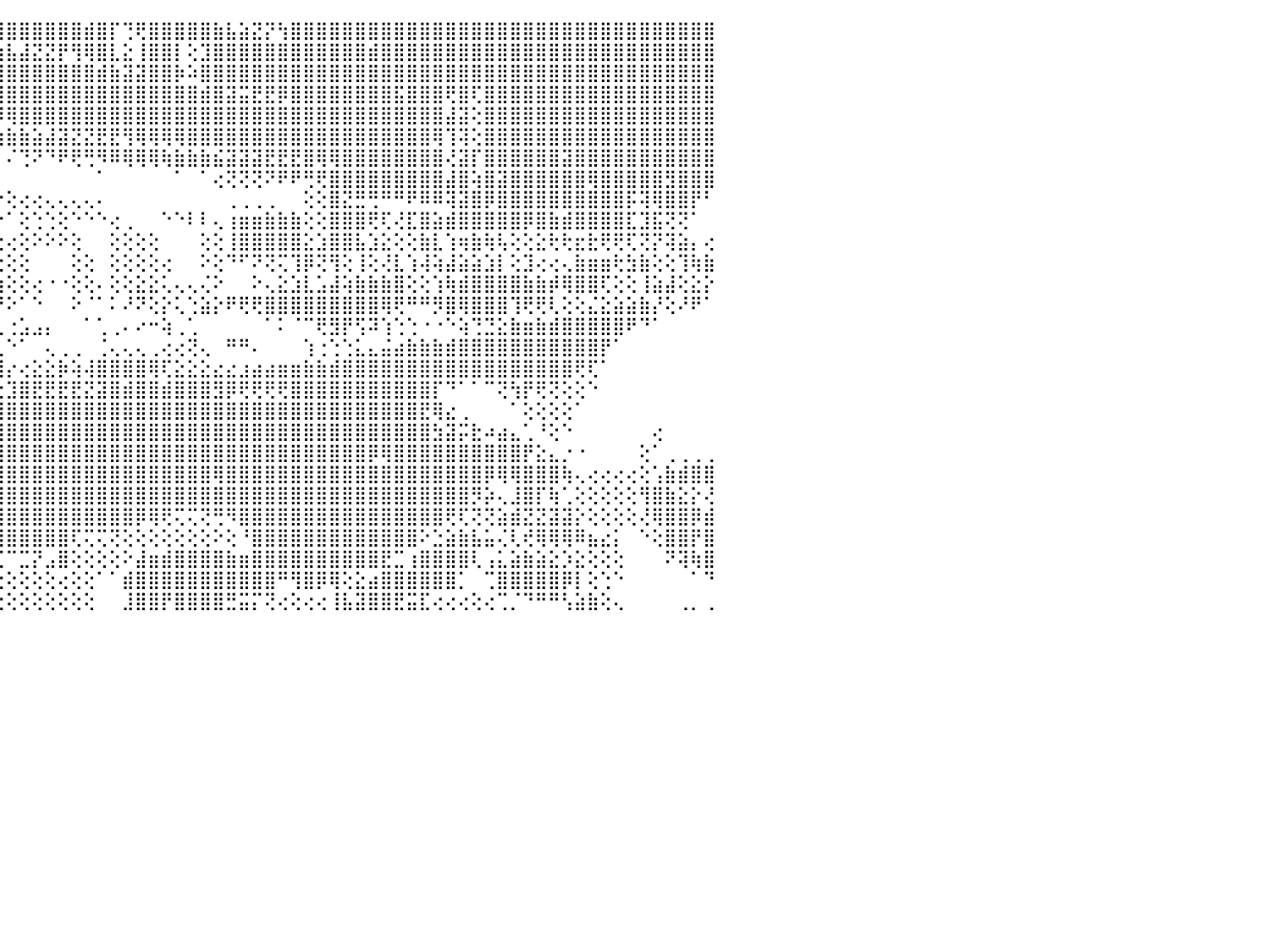

⢕⢕⠕⠑⢁⢄⢕⢹⢇⢕⢕⢕⠕⠑⠀⠀⠀⠀⠀⠀⠀⠀⠀⠀⠀⠀⠀⠀⠀⠀⠈⢻⣿⣿⣿⣿⣿⣿⣿⣿⣧⣼⣿⢿⢿⣿⣿⣿⣿⣿⣿⣾⣿⡏⢙⢟⣿⣿⣿⣿⣿⣷⣧⣵⣝⡝⢳⣿⣿⣿⣿⣿⣿⣿⣿⣿⣿⣿⣿⣿⣿⣿⣿⣿⣿⣿⣿⣿⣿⣿⣿⣿⣿⣿⣿⣿⣿⣿⣿⣿⠀
⢱⡇⢔⢕⠕⠕⢕⢕⢑⠁⠑⠀⠀⠀⠀⠀⠀⠀⠀⠀⠀⠀⠀⠀⠀⠀⠀⠀⠀⠀⠀⠀⢸⣿⣿⣿⣿⣿⣿⣿⡿⣿⣿⣷⣶⣧⣼⣝⣝⡟⢻⢿⣿⣇⣕⢸⣿⣿⡇⢕⣹⣿⣿⣿⣿⣿⣿⣿⣿⣿⣿⣿⣿⣾⣿⣿⣿⣿⣿⣿⣿⣿⣿⣿⣿⣿⣿⣿⣿⣿⣿⣿⣿⣿⣿⣿⣿⣿⣿⣿⠀
⢕⣷⢱⢕⢕⢕⢕⢸⡕⢀⠀⠀⠀⠀⠀⠀⠀⠀⠀⠀⠀⠀⠀⠀⠀⠀⠀⠀⠀⠀⠀⠀⠀⣿⣿⣿⣿⣿⣿⣿⡕⢝⢟⣿⣿⣿⣿⣿⣿⣿⣿⣿⣾⣷⣽⣽⣿⣿⡷⠵⣿⣿⣿⣿⣿⣿⣿⣿⣿⣿⣿⣿⣿⣿⣿⣿⣿⣿⣿⣿⣿⣿⣿⣿⣿⣿⣿⣿⣿⣿⣿⣿⣿⣿⣿⣿⣿⣿⣿⣿⠀
⢕⣿⢘⢇⢕⢕⢕⢜⢕⢅⠀⠀⠀⠀⠀⠀⠀⠀⠀⠀⠀⠀⠀⠀⠀⠀⠀⠀⠀⠀⢀⢰⣦⣿⣿⣿⣿⣿⣿⣿⢇⢱⢸⣿⣿⣿⣿⣿⣿⣿⣿⣿⣿⣿⣿⣿⣿⣿⣿⣿⣾⣿⣽⣭⣟⣟⡿⣿⣿⣿⣿⣿⣿⣿⣿⣯⣿⣿⣿⢟⣿⢏⣿⣿⣿⣿⣿⣿⣿⣿⣿⣿⣿⣿⣿⣿⣿⣿⣿⣿⠀
⢕⢕⢅⢔⢕⢕⢕⢕⢕⢄⠀⠀⠀⠀⠀⠀⠀⠀⠀⠀⠀⠀⠀⠀⠀⠀⠀⠀⠀⠄⢕⢸⣿⣷⢣⣴⣴⣝⣍⣝⢕⢘⢸⢿⡿⢿⣿⣿⣿⣿⣿⣿⣿⣿⣿⣿⣿⣿⣿⣿⣿⣿⣿⣿⣿⣿⣿⣿⣿⣿⣿⣿⣿⣿⣿⣿⣿⣿⣿⣼⣽⢕⣿⣿⣿⣿⣿⣿⣿⣿⣿⣿⣿⣿⣿⣿⣿⣿⣿⣿⠀
⢕⢕⢕⢕⢕⢕⢕⢣⣥⡕⠀⠀⠀⠀⠀⠀⠀⠀⠀⠀⠀⠀⠀⠀⠀⢀⣀⢀⠀⠀⢑⢘⣟⣟⢟⢟⣿⠻⠿⠿⢕⢕⡕⣿⣷⣷⣷⣵⣼⣽⣝⣝⣟⣟⢻⢿⢿⢿⢿⣿⣿⣿⣿⣿⣿⣿⣿⣿⣿⣿⣿⣿⣿⣿⣿⣿⣿⣿⢿⢹⢽⢕⣿⣿⣿⣿⣿⣿⣿⣿⣿⣿⣿⣿⣿⣿⣿⣿⣿⣿⠀
⢕⢕⢕⢕⢕⢔⢟⠏⠝⠑⢑⠀⠀⠀⠀⠀⠀⠀⠀⠀⠀⠀⠀⠀⢄⡞⢅⢕⢕⢕⢕⢕⣿⣿⣧⡱⢜⢕⠀⠀⢕⢕⣧⣿⡇⠌⢙⠝⠙⠟⢟⢛⠻⠿⢿⢿⢿⢷⣷⣷⣷⣮⣽⣽⣽⣟⣟⣟⣿⢿⢿⣿⣿⣿⣿⣿⣿⣿⣿⢜⣽⡏⣿⣿⣿⣿⣿⣿⣽⣿⣿⣿⣿⣿⣿⣿⣿⣿⣿⣿⠀
⠑⢑⢁⢁⢅⢔⢔⢔⠕⠕⢕⢄⠀⠀⠀⠀⠀⠀⠀⠀⠀⠀⠀⠀⢕⢕⢕⢑⢕⢕⢕⢕⢕⢝⢻⣷⣼⢕⠀⠀⠕⢕⢳⢾⠇⠀⠀⠀⠀⠀⠀⠀⠁⠀⠀⠀⠀⠀⠁⠀⠁⢔⢝⢝⢝⠝⠟⠟⢛⢟⣿⣿⣿⣿⣿⣿⣿⣿⣿⣼⣿⢵⣿⣽⣿⣿⣿⣿⣿⣿⢿⣿⣿⣿⣿⣿⣻⣿⣿⣿⠀
⠑⠑⠑⠁⠁⠁⠀⠀⠀⠀⠑⢕⢔⢀⠀⠀⠀⠀⠀⠀⠀⠀⠀⢀⢕⢕⢕⢱⢧⢕⢕⢕⢕⢕⢕⣹⣿⡇⢷⢔⢔⢕⢜⣺⡔⢕⢔⢔⢄⢄⢄⢄⠄⠀⠀⠀⠀⠀⠀⠀⠀⠀⢀⢀⢀⢀⠀⠀⢕⢕⣿⣝⣛⢛⠛⠛⠟⠿⠿⢽⣽⣿⡿⣿⣿⣿⣿⣿⣿⣿⣿⣿⣿⡯⢽⢿⣿⣿⡟⠃⠀
⢄⠀⠀⠀⠀⠀⠀⠀⠀⠀⠀⢕⢕⢕⢄⠀⠀⠀⠀⠀⠀⠀⢀⢕⢕⢕⢕⢕⢕⢕⢕⢕⢕⢕⢕⣿⣿⡇⢁⢁⢁⢁⢕⣵⡕⠁⢕⢑⢑⢕⠑⠑⠑⢔⢀⠀⠀⠑⠑⠇⠇⢄⢰⣶⣶⣷⣷⣷⢕⢕⣿⣿⣿⢟⢏⢜⣏⣿⣵⣾⣿⣿⣿⣿⣿⡿⣿⣷⣾⣿⣿⣿⣿⣏⣹⣯⢝⢝⠁⠀⠀
⢕⢕⢄⢄⢄⢔⢀⠻⠷⠔⠀⢕⢕⢕⢕⢄⠀⠀⠀⠀⠀⢄⠕⣕⡕⢕⢕⢕⢕⢕⢕⢕⢕⢕⢕⢸⣿⡇⢕⢕⢕⢕⢕⢗⢕⢔⢕⠕⠕⠕⢕⠀⠀⢕⢕⢕⢕⠀⠀⠀⢕⢕⢸⣿⣿⣿⣿⣿⣕⣱⣿⣿⣧⣱⣕⢕⢕⣷⣇⢱⢶⣷⢷⢧⢕⢕⣕⢗⢗⣖⣗⢟⢟⢏⢝⡝⢽⣵⡄⢔⠀
⢕⢕⢕⢄⢔⢔⢕⠀⠀⠀⠀⢕⢕⢕⢕⢕⢔⢕⢕⢕⠕⣵⣿⣿⣿⣿⢕⢕⢕⢕⢕⢕⢕⢕⢱⣿⣽⡇⢕⠀⠀⢕⢕⢇⢕⢕⢕⠀⠀⠀⢕⢕⠀⢕⢕⢕⢕⢔⠀⠀⠕⢕⠙⠋⠝⢝⢍⢹⡿⢝⢻⢕⢸⢕⢜⣇⢱⢼⢵⣼⣵⣵⣱⡇⢕⣹⢔⢔⢄⣷⣶⣶⢗⣳⣷⢕⢕⢹⢷⣷⠀
⢕⢕⢕⢕⢕⢑⢁⡀⡀⢀⡀⢕⢕⢸⢿⢿⣷⣶⣷⣷⣿⣿⣿⣿⣿⡟⢕⢕⢕⢕⢕⢕⢕⢕⢸⣿⣿⡇⢕⠀⢀⡕⢕⡇⢱⢕⢕⢔⠐⠐⢕⢕⠄⢕⢕⣕⣕⢅⢄⢄⢌⠕⠀⠀⠕⢄⣕⣱⣇⣡⣼⢵⣷⣷⣷⣿⢕⢕⢱⢷⣾⣿⣿⣿⣿⣷⣷⡾⢿⣿⣿⢏⢕⢕⢸⣵⣼⢕⣕⡕⠀
⠕⠜⠉⠉⠉⢝⣿⡝⢉⠁⠉⠉⠉⢉⢱⢾⣿⣿⣿⣿⡿⢿⢿⢿⢿⢧⡕⢕⢕⢕⠀⢕⢕⢕⢸⣿⣿⡇⢕⢕⢕⢕⢕⣿⠞⠕⠁⠑⠀⠀⠕⠈⠁⠅⠜⠝⢕⡕⢅⢑⣵⡕⠟⢟⢟⣿⣿⣿⣿⣿⣿⣿⣿⣿⢿⢟⠛⠛⡻⣿⢿⣿⣿⣿⢹⢟⢟⢇⢕⢕⣌⣕⣵⣵⣷⡜⢕⠜⠟⠁⠀
⣤⣤⣴⣴⣾⣯⣝⣗⣇⣱⣴⡔⢔⠕⠕⠁⠀⠀⠀⠀⠀⠀⠀⠀⠀⠀⠑⢕⢕⠀⠀⢕⢕⢕⢸⢟⢕⢕⠁⠀⠀⠀⢑⣿⢄⢐⣡⣠⡄⠀⠀⠁⢁⢀⠄⠔⠒⢵⢀⢁⠀⠀⠀⠀⠀⠁⠅⠈⠉⢟⣻⡟⢫⠽⢱⢑⢑⠐⠐⠑⢵⢙⣙⣕⣷⣶⣷⣾⣿⣿⣿⣿⣿⠟⠙⠁⠀⠀⠀⠀⠀
⣿⣿⡟⠟⢿⣿⣿⣿⣿⢟⢕⢕⢔⠐⠀⠀⠀⠄⠀⠀⠀⠀⠀⠀⠀⠀⠀⠑⠕⢔⢀⠑⠱⠕⠜⠕⠕⢕⢕⠀⠈⠳⣔⢾⢀⠑⠁⠀⢄⢀⢀⠀⢈⢄⢄⢄⢀⢔⢔⢝⢄⠀⠛⠛⠄⠀⠀⠀⢱⢐⢑⢑⣅⣄⣬⣴⣷⣷⣷⣾⣿⣿⣿⣿⣿⣿⣿⣿⣿⣿⣿⡟⠁⠀⠀⠀⠀⠀⠀⠀⠀
⠟⠟⠀⠀⠈⠙⠙⠙⢕⢕⠕⠑⠁⠀⠀⠀⠀⠀⠀⠀⠀⠀⠀⠀⠀⠀⠀⠀⠀⠁⠕⢕⢕⢹⢷⣵⡐⠑⠕⠕⠀⢔⢟⢞⢿⡔⢔⣕⣕⡷⢵⢼⣿⣿⣿⣿⢿⢏⣕⣕⣕⣔⣔⣰⣴⣴⣶⣶⣷⣷⣾⣿⣿⣿⣿⣿⣿⣿⣿⣿⣿⣿⣿⣿⣿⣿⣿⣿⣿⢟⢏⠁⠀⠀⠀⠀⠀⠀⠀⠀⠀
⠐⠐⠀⠀⠀⠀⠀⢕⢑⠁⠐⠀⠀⠀⠀⠀⠀⠀⠀⠀⠀⠀⠀⠀⠀⠀⠀⠀⠀⠀⠀⠀⠀⠁⠁⠔⢍⢁⢁⢕⢕⢔⢕⢕⢕⣹⣿⣟⣟⣟⣟⣝⣽⣿⣾⣿⣿⣾⣿⣿⣿⣻⡿⢟⢟⢟⢟⣿⣿⣿⣿⣿⣿⣿⣿⣿⣿⣿⡏⠙⠁⠁⠉⢝⢳⡟⢟⢝⢕⢕⠑⠀⠀⠀⠀⠀⠀⠀⠀⠀⠀
⢕⢕⢔⢔⢔⢔⢕⠁⠀⠀⠀⠀⠀⠀⠀⠀⠀⠀⠀⠀⠀⠀⠀⠀⠀⠀⠀⠀⠀⠀⠀⠀⠀⠀⠀⠀⠁⠑⢕⢗⣞⣟⣻⣽⣿⣿⣿⣿⣿⣿⣿⣿⣿⣿⣿⣿⣿⣿⣿⣿⣿⣿⣿⣿⣿⣿⣿⣿⣿⣿⣿⣿⣿⣿⣿⣿⣿⣟⢿⣔⢀⠀⠀⠀⠁⢕⢕⢕⢕⠁⠀⠀⠀⠀⠀⠀⠀⠀⠀⠀⠀
⢕⢕⢕⢕⢕⢕⠀⠀⠀⠀⠀⠀⠀⠀⠀⠀⠀⠀⠀⠀⠀⠀⠀⠀⠀⠀⠀⠀⠀⠀⠀⠀⠀⠀⠀⠀⠀⠀⠀⠜⣿⣿⣿⣿⣿⣿⣿⣿⣿⣿⣿⣿⣿⣿⣿⣿⣿⣿⣿⣿⣿⣿⣿⣿⣿⣿⣿⣿⣿⣿⣿⣿⣿⣿⣿⣿⣿⣿⣳⣽⡭⣗⠴⣴⣄⢁⠘⢕⠑⠀⠀⠀⠀⠀⠀⢔⠀⠀⠀⠀⠀
⢕⢕⢕⢕⢕⠀⠀⠀⠀⠀⠀⠀⠀⠀⠀⠀⠀⠀⠀⠀⠀⠀⠀⠀⠀⠀⠀⠀⠀⠀⠀⠀⠀⠀⠀⠀⠀⠀⠀⠀⢘⣷⣽⣾⣿⣿⣿⣿⣿⣿⣿⣿⣿⣿⣿⣿⣿⣿⣿⣿⣿⣿⣿⣿⣿⣿⣿⣿⣿⣿⣿⣿⣿⡿⢿⣿⣿⣿⣿⣿⣿⣿⣿⣿⣿⡟⣕⣄⡐⠐⠀⠀⠀⠀⢕⠁⢀⢀⢀⢀⠀
⢕⢕⢕⢕⢕⠀⠀⠀⠀⠀⠀⠀⠀⠀⠀⠀⠀⠀⠀⠀⠀⠀⠀⠀⠀⠀⠀⠀⠀⠀⠀⠀⠀⠀⠀⠀⠀⠀⠀⠀⠀⢸⡿⣿⣿⣿⣿⣿⣿⣿⣿⣿⣿⣿⣿⣿⣿⣿⣿⣿⣿⢿⣿⣿⣿⣿⣿⣿⣿⣿⣿⣿⣿⣿⣿⣿⣿⣿⣿⣿⣿⣿⡿⢿⢿⣿⣿⣿⢷⢄⢔⢔⢔⢔⢕⢡⣷⣾⣿⣿⠀
⢕⢕⢕⢕⠁⠀⠀⠀⠀⠀⠀⠀⠀⠀⠀⠀⠀⠀⠀⠀⠀⠀⠀⠀⠀⠀⠀⠀⠀⠀⠀⠀⠀⠀⠀⠀⠀⠀⠀⠀⠀⢜⡻⣷⣿⣿⣿⣿⣿⣿⣿⣿⣿⣿⣿⣿⣿⣿⣿⣿⣿⣿⣿⣿⣿⣿⣿⣿⣿⣿⣿⣿⣿⣿⣿⣿⣿⣿⣿⣿⣿⡻⡵⢄⣸⣿⡏⢷⢁⢕⢕⢕⢕⢕⢻⣿⣷⣕⡕⢜⠀
⢕⢕⢕⢕⠀⠀⠀⠀⠀⠀⠀⠀⠀⠀⠀⠀⠀⠀⠀⠀⠀⠀⠀⠀⠀⠀⠀⠀⠀⠀⠀⠀⠀⠀⠀⠀⠀⠀⠀⠀⠀⠀⢕⡻⣿⣿⣿⣿⣿⣿⣿⣿⣿⣿⣿⡿⢿⢟⢍⢍⢝⢛⠻⣿⣿⣿⣿⣿⣿⣿⣿⣿⣿⣿⣿⣿⣿⣿⣿⢟⢏⢝⢝⣵⣾⣝⣝⣽⣽⡕⢕⢕⢕⢕⢜⢿⣿⣿⡿⣾⠀
⢕⢕⢕⢕⠀⠀⠀⠀⠀⠀⠀⠀⠀⠀⠀⠀⠀⠀⠀⠀⠀⠀⠀⠀⠀⠀⠀⠀⠀⠀⠀⠀⠀⠀⠀⠀⠀⠀⠀⠀⠀⠀⢁⠇⣿⣿⣿⣿⣿⣿⢏⢍⢍⢝⢕⢕⢕⢕⢕⢕⢕⠕⢕⠘⣿⣿⣿⣿⣿⣿⣿⣿⣿⣿⣿⣿⣿⠕⣑⣵⣷⣧⣥⢌⢇⢞⢿⢿⢿⠿⣦⣔⡅⠀⠑⢕⣿⣿⡟⣿⠀
⠕⢑⠕⢕⠀⠀⠀⠀⠀⠀⠀⠀⠀⠀⠀⠀⠀⠀⠀⠀⠀⠀⠀⠀⠀⠀⠀⠀⠀⠀⠀⠀⠀⠀⠀⠀⠀⠀⠀⠀⠀⠀⠑⢏⢏⠉⣉⡝⣠⣿⢕⢕⢕⢕⠕⣼⣶⣾⣿⣿⣿⣿⣷⣶⣿⣿⣿⣿⣿⣿⣿⣿⣿⣿⣟⣉⢰⣿⣿⣿⣿⢇⢠⣅⣵⣷⣵⣕⡱⣕⢕⢕⢕⠀⠀⠀⠝⢽⢷⣿⠀
⣼⡷⢕⢕⠀⠀⠀⠀⠀⠀⠀⠀⠀⠀⠀⠀⠀⠀⠀⠀⠀⠀⠀⠀⠀⠀⠀⠀⠀⠀⠀⠀⠀⠀⠀⠀⠀⠀⠀⠀⠀⠀⠀⢔⢕⢕⢕⢕⢕⢔⢕⢕⠁⠁⣾⣿⣿⣿⣿⣿⣿⣿⣿⣿⣿⣿⠛⢻⣿⡿⢿⢕⣕⣴⣿⣿⣿⣿⣿⣿⡁⠀⢉⣿⣿⣿⣿⣿⡿⡇⢕⢑⠑⠀⠀⠀⠀⠀⠁⠙⠀
⡝⢷⠕⢕⠀⠀⠀⠀⠀⠀⠀⠀⠀⠀⠀⠀⠀⠀⠀⠀⠀⠀⠀⠀⠀⠀⠀⠀⠀⠀⠀⠀⠀⠀⠀⠀⠀⠀⠀⠀⠀⠔⠱⠕⢕⢕⢕⢕⢕⢕⢕⢕⠀⠀⣸⣿⣿⡟⣿⣿⣿⣿⣛⣭⡍⢝⢔⢕⢔⢔⢸⣧⣽⣿⣿⣟⣭⣏⢔⢔⢔⢕⢔⢉⡈⠙⠛⠛⢣⣵⣷⢕⢄⠀⠀⠀⠀⢀⡀⢀⠀
⠀⠀⠀⠀⠀⠀⠀⠀⠀⠀⠀⠀⠀⠀⠀⠀⠀⠀⠀⠀⠀⠀⠀⠀⠀⠀⠀⠀⠀⠀⠀⠀⠀⠀⠀⠀⠀⠀⠀⠀⠀⠀⠀⠀⠀⠀⠀⠀⠀⠀⠀⠀⠀⠀⠀⠀⠀⠀⠀⠀⠀⠀⠀⠀⠀⠀⠀⠀⠀⠀⠀⠀⠀⠀⠀⠀⠀⠀⠀⠀⠀⠀⠀⠀⠀⠀⠀⠀⠀⠀⠀⠀⠀⠀⠀⠀⠀⠀⠀⠀⠀